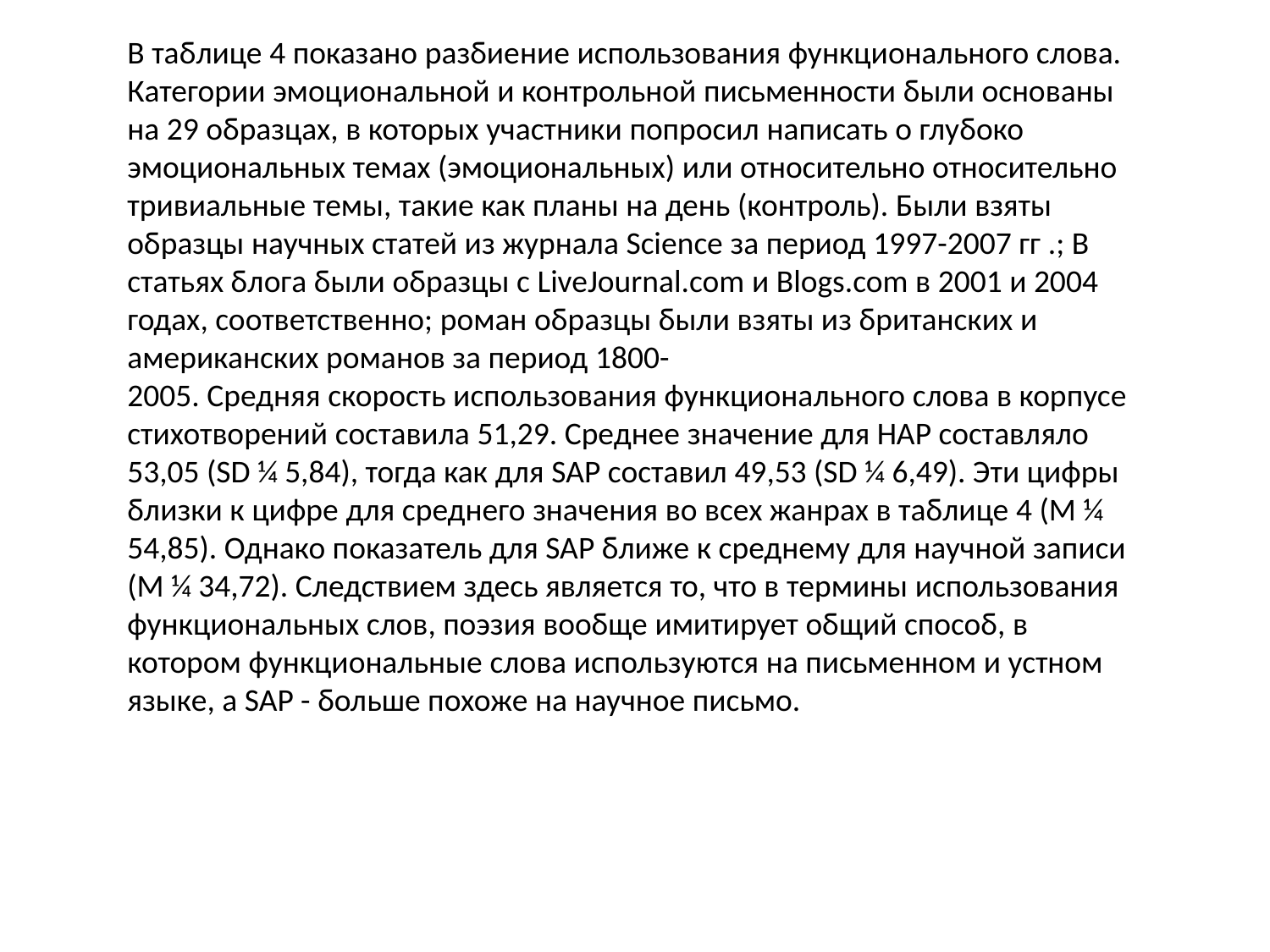

В таблице 4 показано разбиение использования функционального слова. Категории эмоциональной и контрольной письменности были основаны на 29 образцах, в которых участники попросил написать о глубоко эмоциональных темах (эмоциональных) или относительно относительно тривиальные темы, такие как планы на день (контроль). Были взяты образцы научных статей из журнала Science за период 1997-2007 гг .; В статьях блога были образцы с LiveJournal.com и Blogs.com в 2001 и 2004 годах, соответственно; роман образцы были взяты из британских и американских романов за период 1800-
2005. Средняя скорость использования функционального слова в корпусе стихотворений составила 51,29. Среднее значение для HAP составляло 53,05 (SD ¼ 5,84), тогда как для SAP составил 49,53 (SD ¼ 6,49). Эти цифры близки к цифре для среднего значения во всех жанрах в таблице 4 (M ¼ 54,85). Однако показатель для SAP ближе к среднему для научной записи (M ¼ 34,72). Следствием здесь является то, что в термины использования функциональных слов, поэзия вообще имитирует общий способ, в котором функциональные слова используются на письменном и устном языке, а SAP - больше похоже на научное письмо.